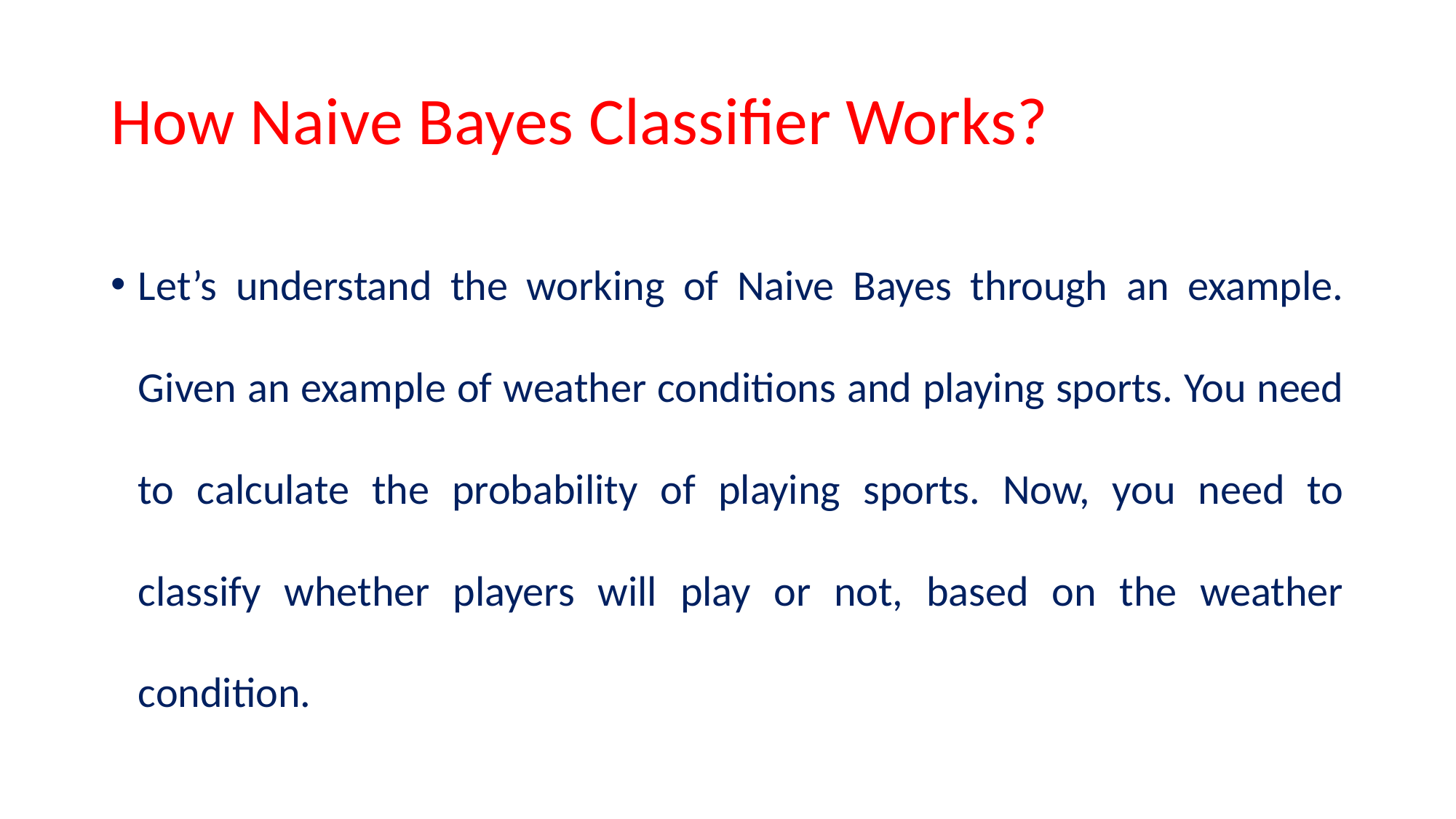

# How Naive Bayes Classifier Works?
Let’s understand the working of Naive Bayes through an example. Given an example of weather conditions and playing sports. You need to calculate the probability of playing sports. Now, you need to classify whether players will play or not, based on the weather condition.